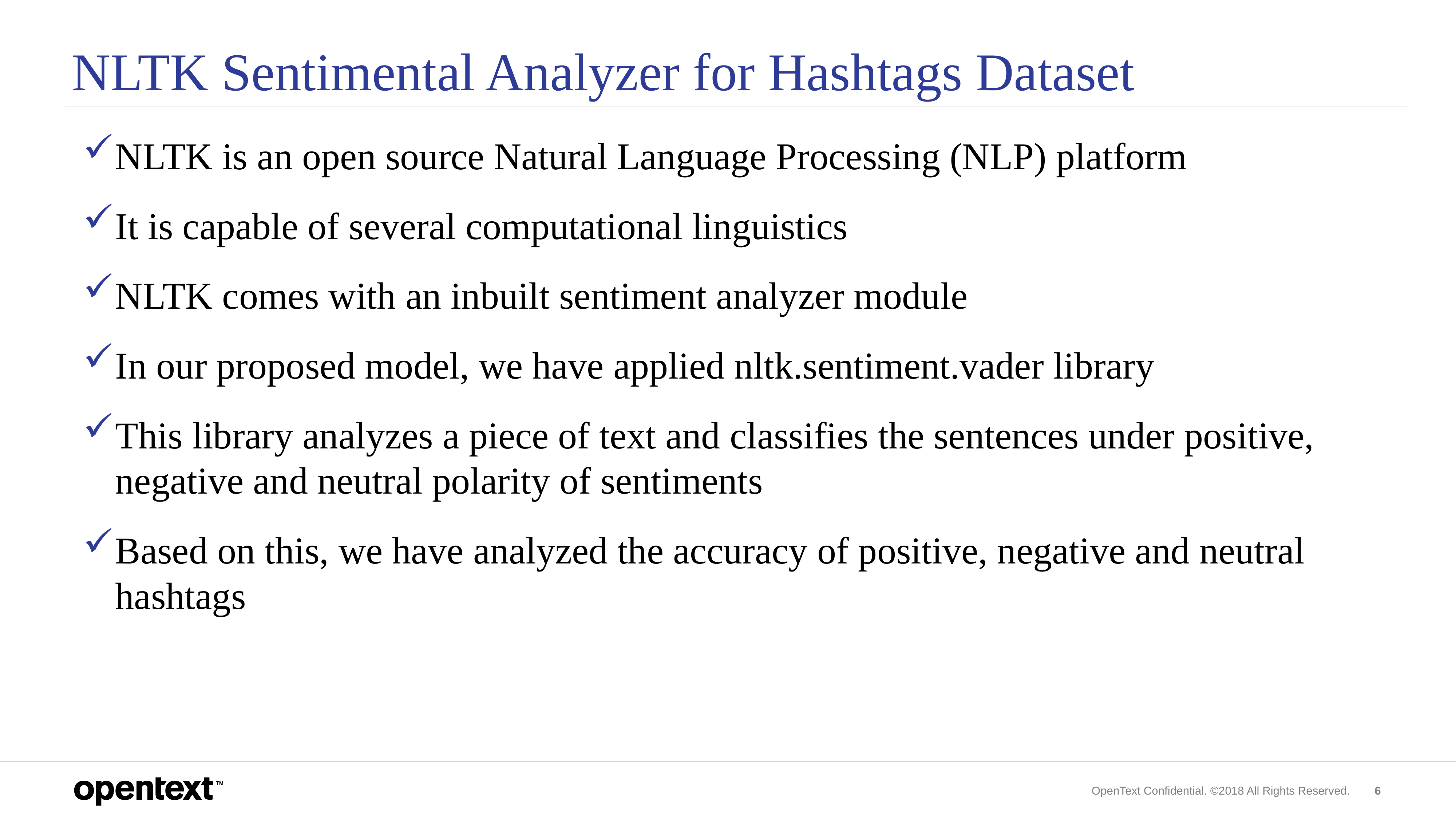

# NLTK Sentimental Analyzer for Hashtags Dataset
NLTK is an open source Natural Language Processing (NLP) platform
It is capable of several computational linguistics
NLTK comes with an inbuilt sentiment analyzer module
In our proposed model, we have applied nltk.sentiment.vader library
This library analyzes a piece of text and classifies the sentences under positive, negative and neutral polarity of sentiments
Based on this, we have analyzed the accuracy of positive, negative and neutral hashtags